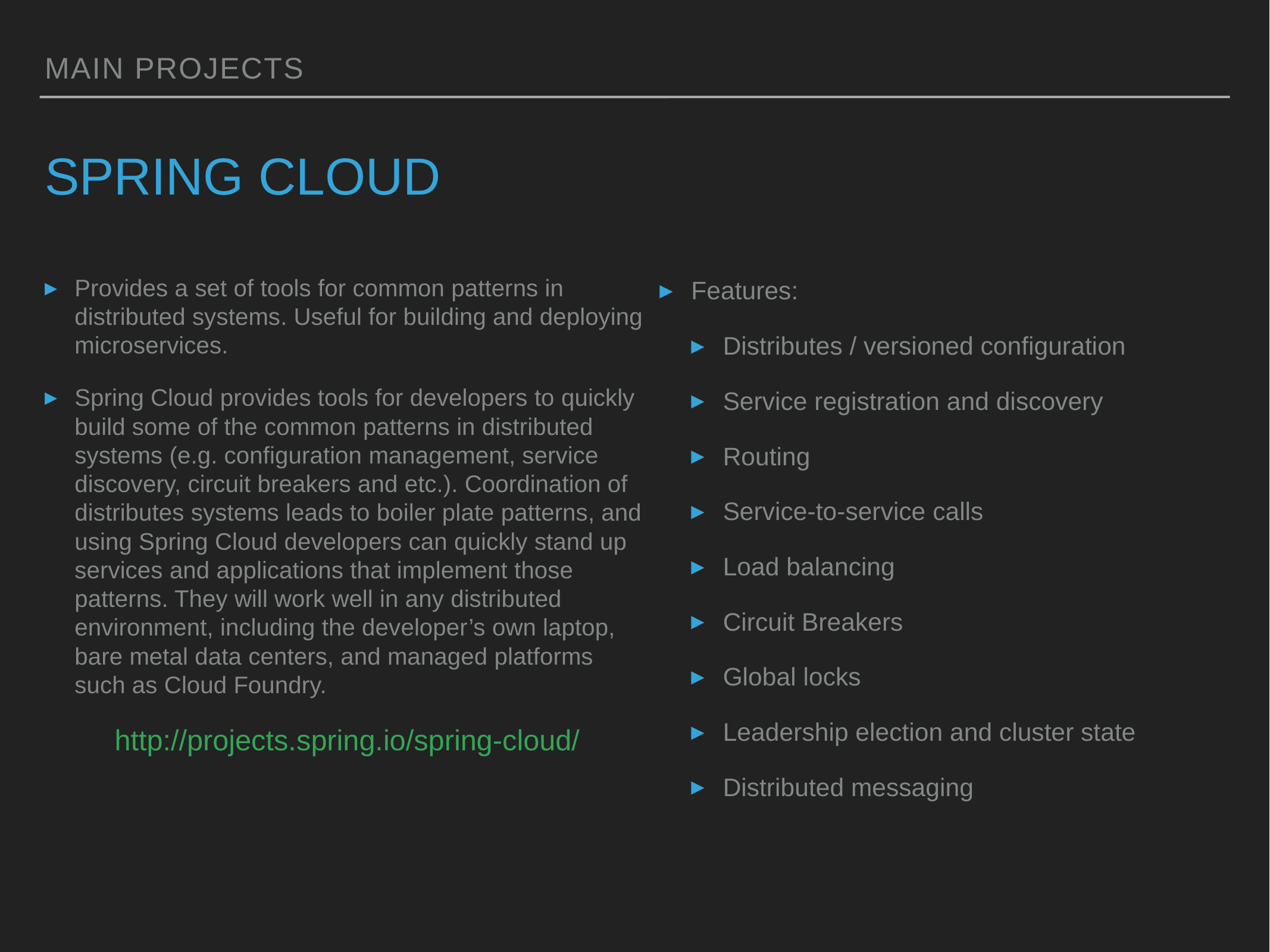

main projects
# spring cloud
Provides a set of tools for common patterns in distributed systems. Useful for building and deploying microservices.
Spring Cloud provides tools for developers to quickly build some of the common patterns in distributed systems (e.g. configuration management, service discovery, circuit breakers and etc.). Coordination of distributes systems leads to boiler plate patterns, and using Spring Cloud developers can quickly stand up services and applications that implement those patterns. They will work well in any distributed environment, including the developer’s own laptop, bare metal data centers, and managed platforms such as Cloud Foundry.
http://projects.spring.io/spring-cloud/
Features:
Distributes / versioned configuration
Service registration and discovery
Routing
Service-to-service calls
Load balancing
Circuit Breakers
Global locks
Leadership election and cluster state
Distributed messaging